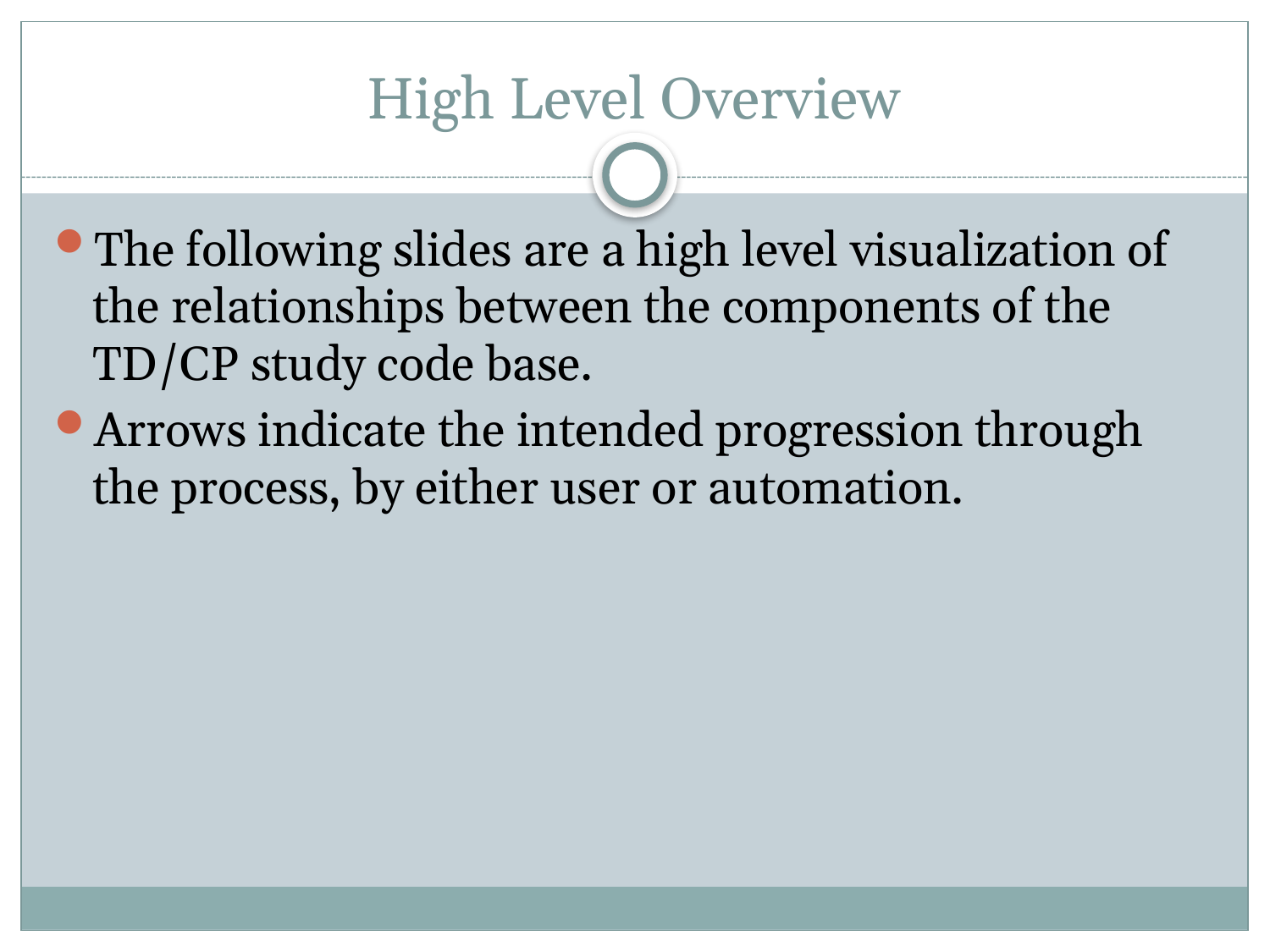

# High Level Overview
The following slides are a high level visualization of the relationships between the components of the TD/CP study code base.
Arrows indicate the intended progression through the process, by either user or automation.